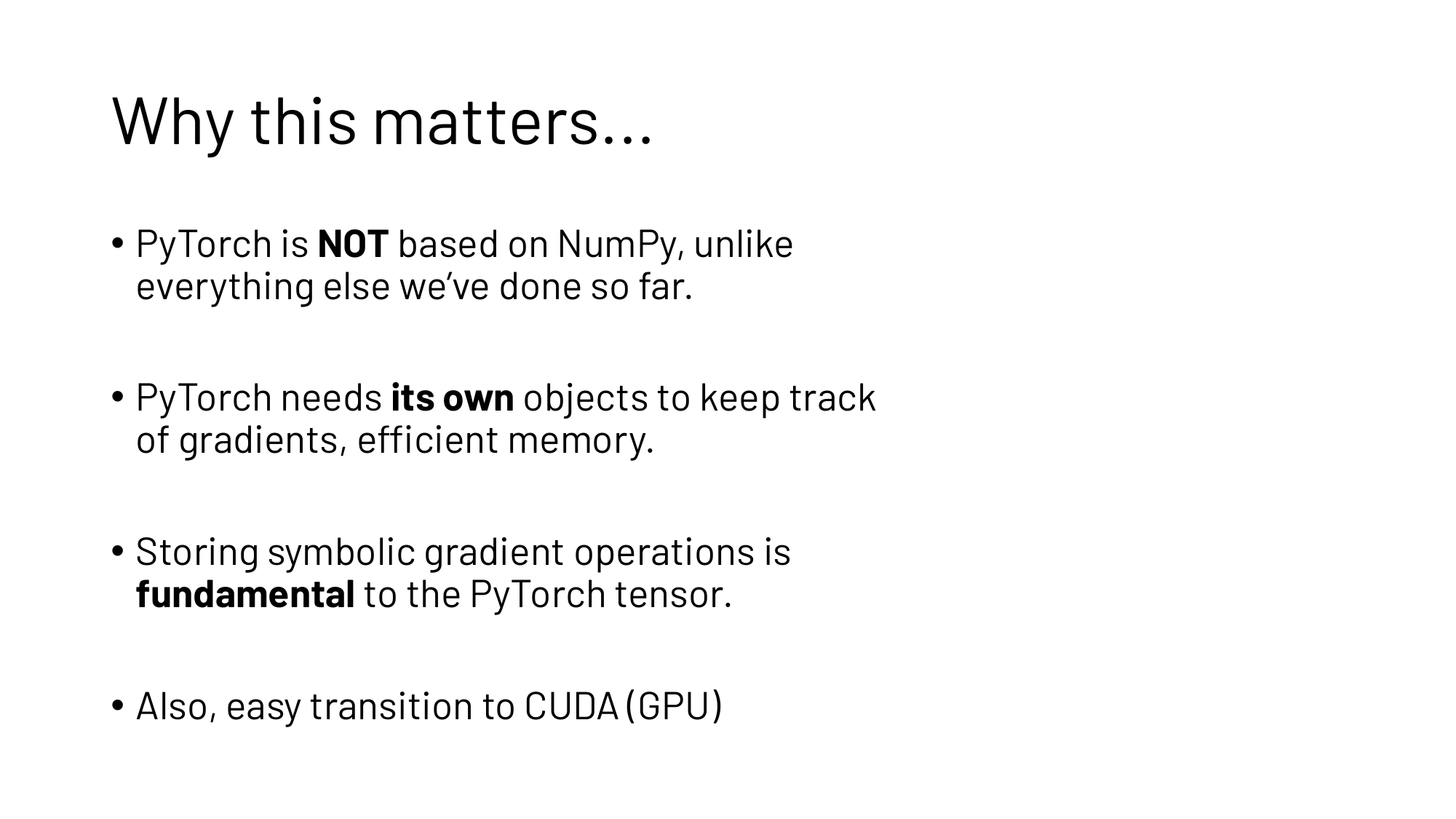

# Why this matters...
PyTorch is NOT based on NumPy, unlike everything else we’ve done so far.

PyTorch needs its own objects to keep track of gradients, efficient memory.

Storing symbolic gradient operations is fundamental to the PyTorch tensor.

Also, easy transition to CUDA (GPU)